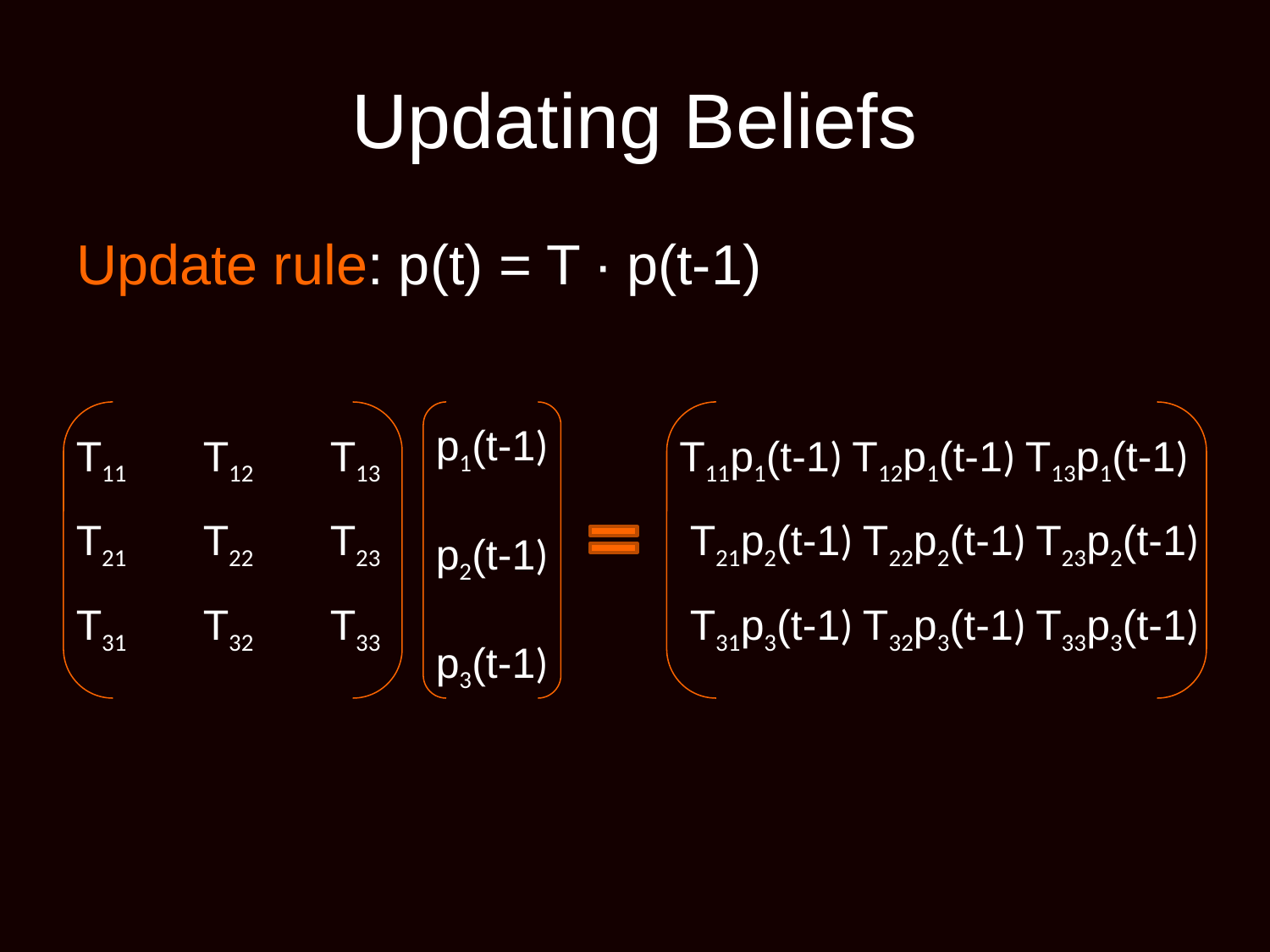

# Updating Beliefs
Update rule: p(t) = T ∙ p(t-1)

p1(t-1)

p2(t-1)

p3(t-1)

T11	T12	T13
T11p1(t-1) T12p1(t-1) T13p1(t-1)

T21	T22	T23
T21p2(t-1) T22p2(t-1) T23p2(t-1)

T31	T32	T33
T31p3(t-1) T32p3(t-1) T33p3(t-1)